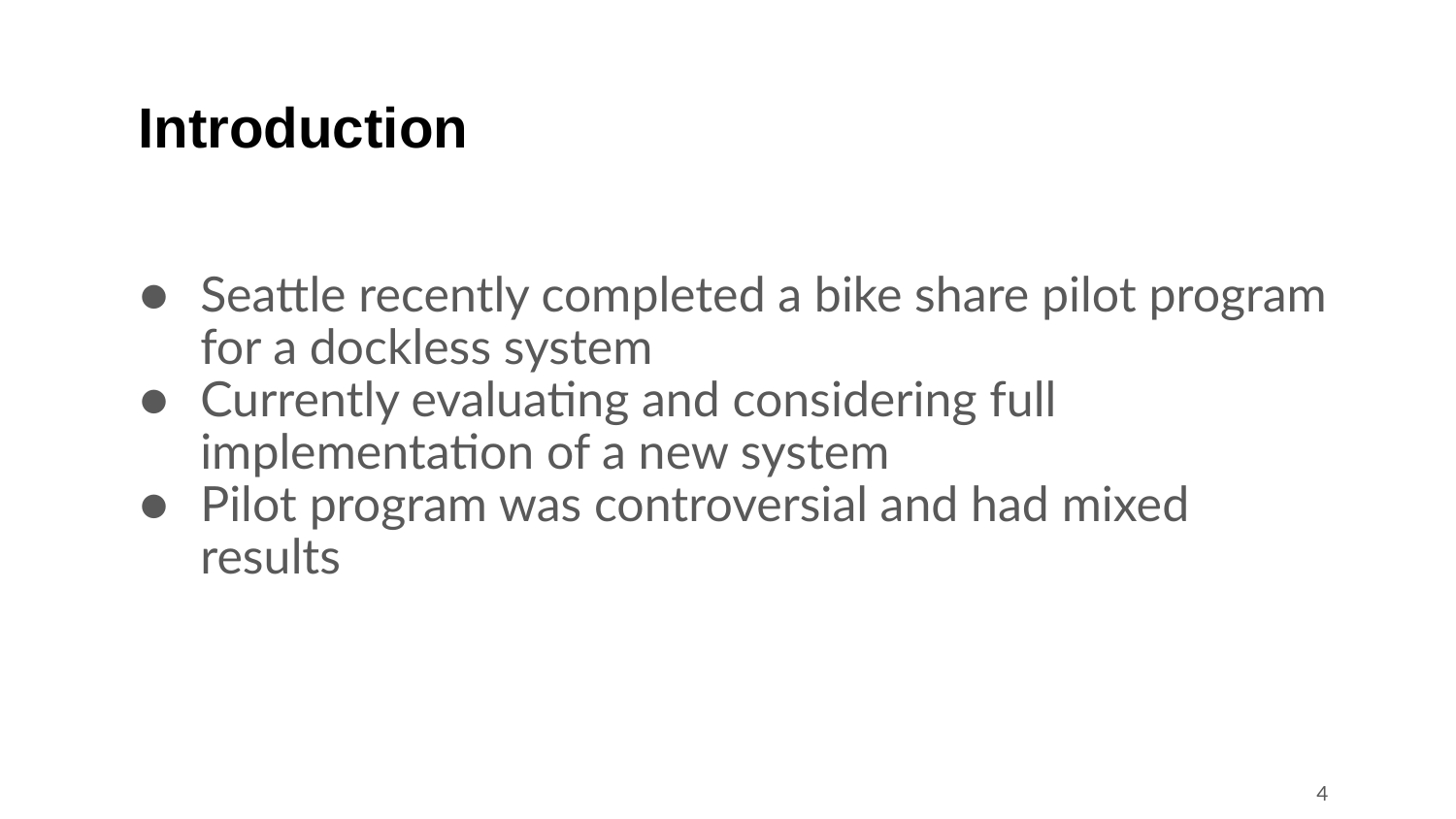

# Introduction
Seattle recently completed a bike share pilot program for a dockless system
Currently evaluating and considering full implementation of a new system
Pilot program was controversial and had mixed results

4